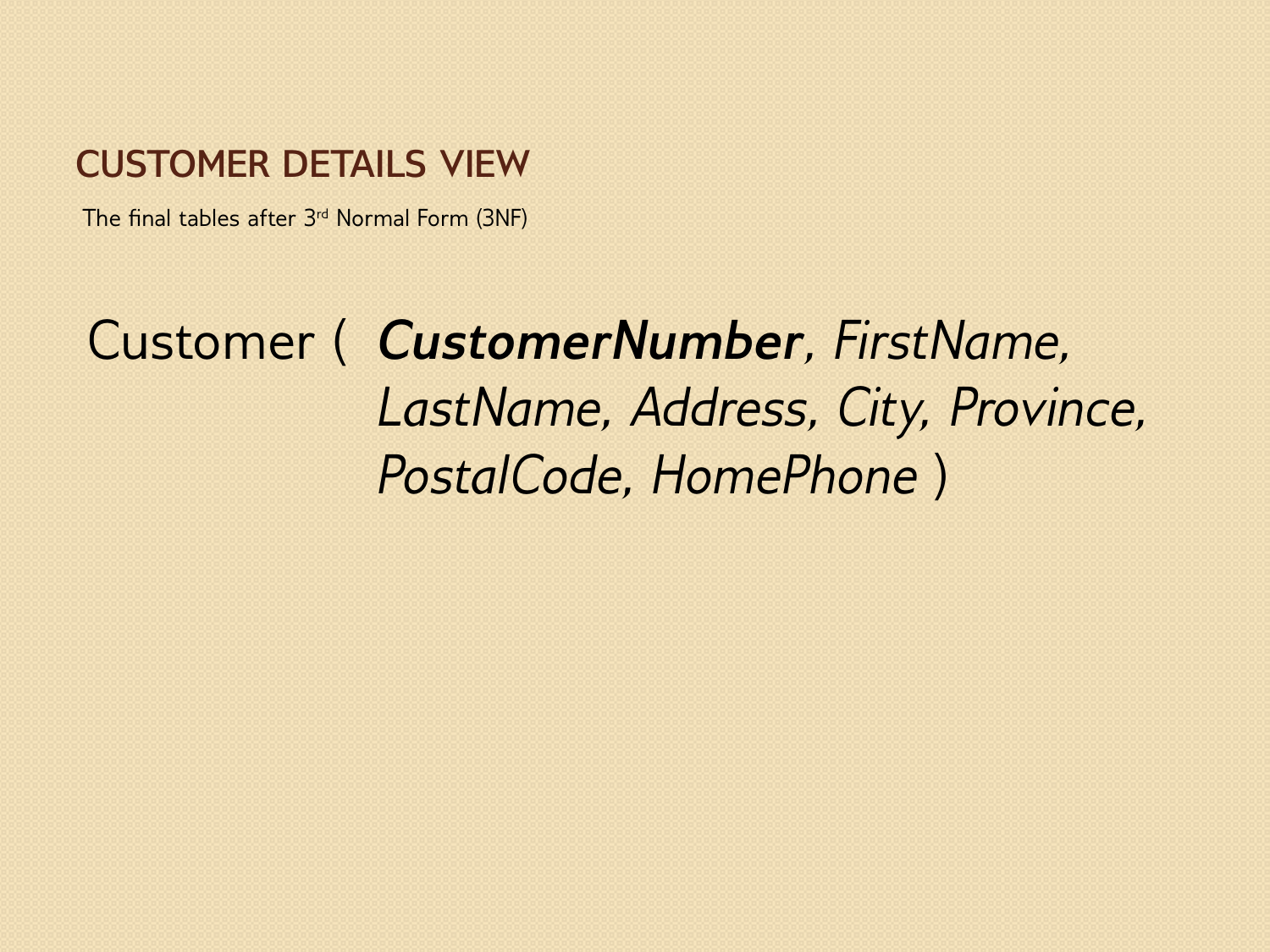

# Customer Details View
The final tables after 3rd Normal Form (3NF)
Customer (	CustomerNumber, FirstName, LastName, Address, City, Province, PostalCode, HomePhone )